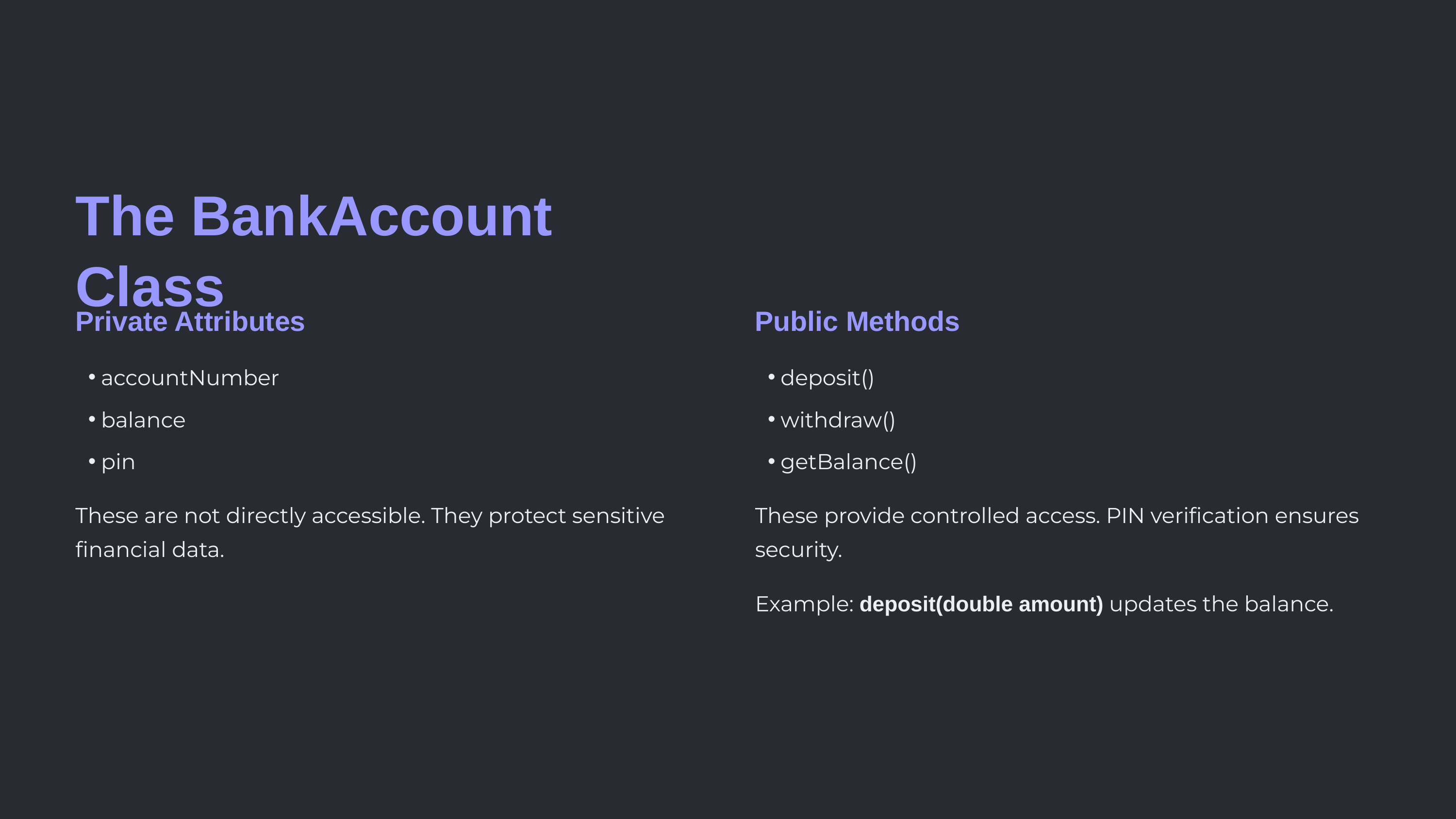

The BankAccount Class

Private Attributes

Public Methods

accountNumber

deposit()

balance

withdraw()

pin

getBalance()

These are not directly accessible. They protect sensitive financial data.

These provide controlled access. PIN verification ensures security.

Example: deposit(double amount) updates the balance.